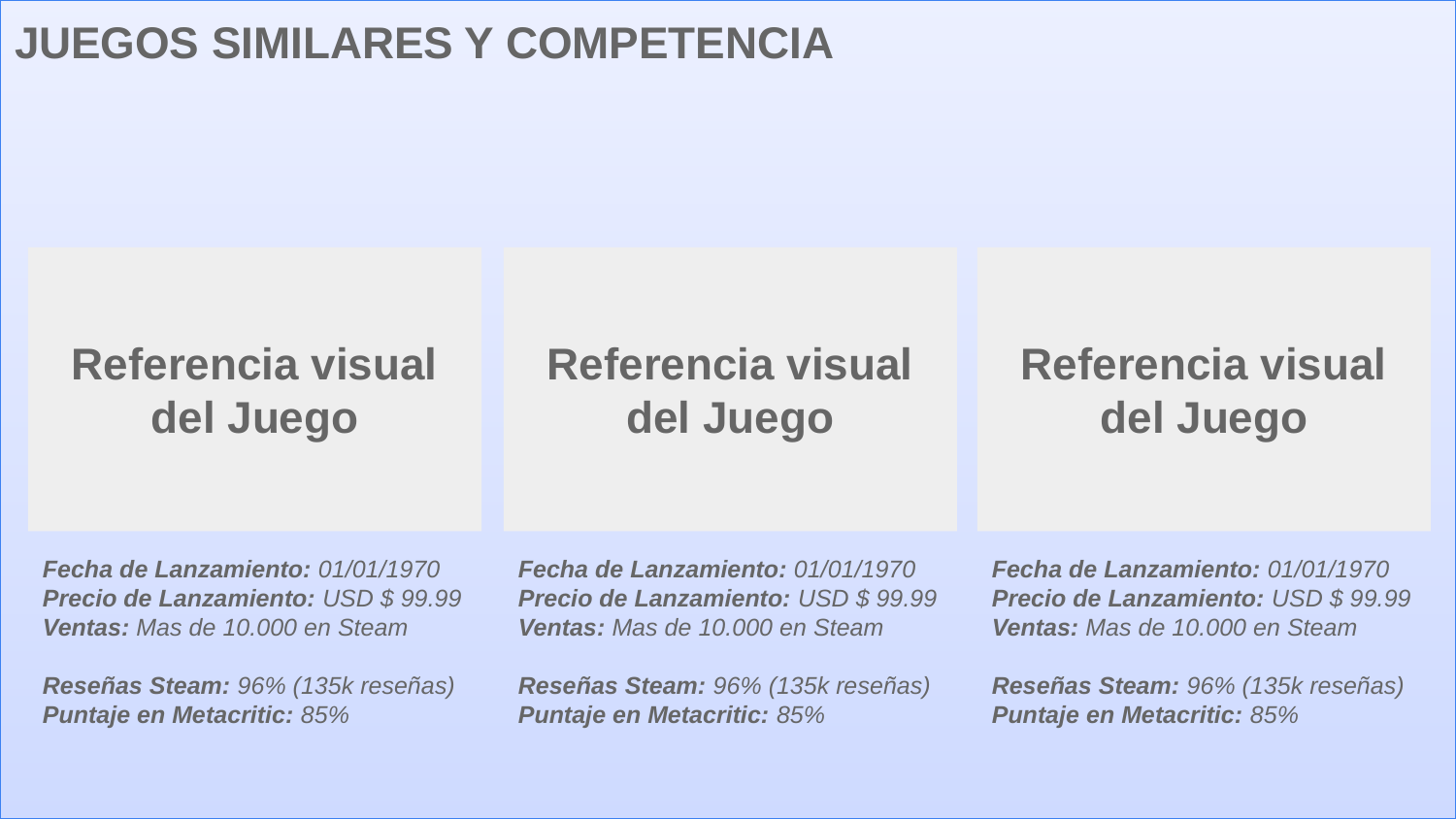

JUEGOS SIMILARES Y COMPETENCIA
Colocar entre tres y cinco juegos que consideremos similares, para dar una perspectiva de cómo les fue a esos juegos a nivel de ventas y popularidad entre los usuarios. Queremos mostrar que nuestro juego tiene al menos este mismo potencial! Tomar los datos de sitios como SteamSpy o SensorTower
Referencia visual del Juego
Referencia visual del Juego
Referencia visual del Juego
Fecha de Lanzamiento: 01/01/1970
Precio de Lanzamiento: USD $ 99.99
Ventas: Mas de 10.000 en Steam

Reseñas Steam: 96% (135k reseñas)
Puntaje en Metacritic: 85%
Fecha de Lanzamiento: 01/01/1970
Precio de Lanzamiento: USD $ 99.99
Ventas: Mas de 10.000 en Steam

Reseñas Steam: 96% (135k reseñas)
Puntaje en Metacritic: 85%
Fecha de Lanzamiento: 01/01/1970
Precio de Lanzamiento: USD $ 99.99
Ventas: Mas de 10.000 en Steam

Reseñas Steam: 96% (135k reseñas)
Puntaje en Metacritic: 85%